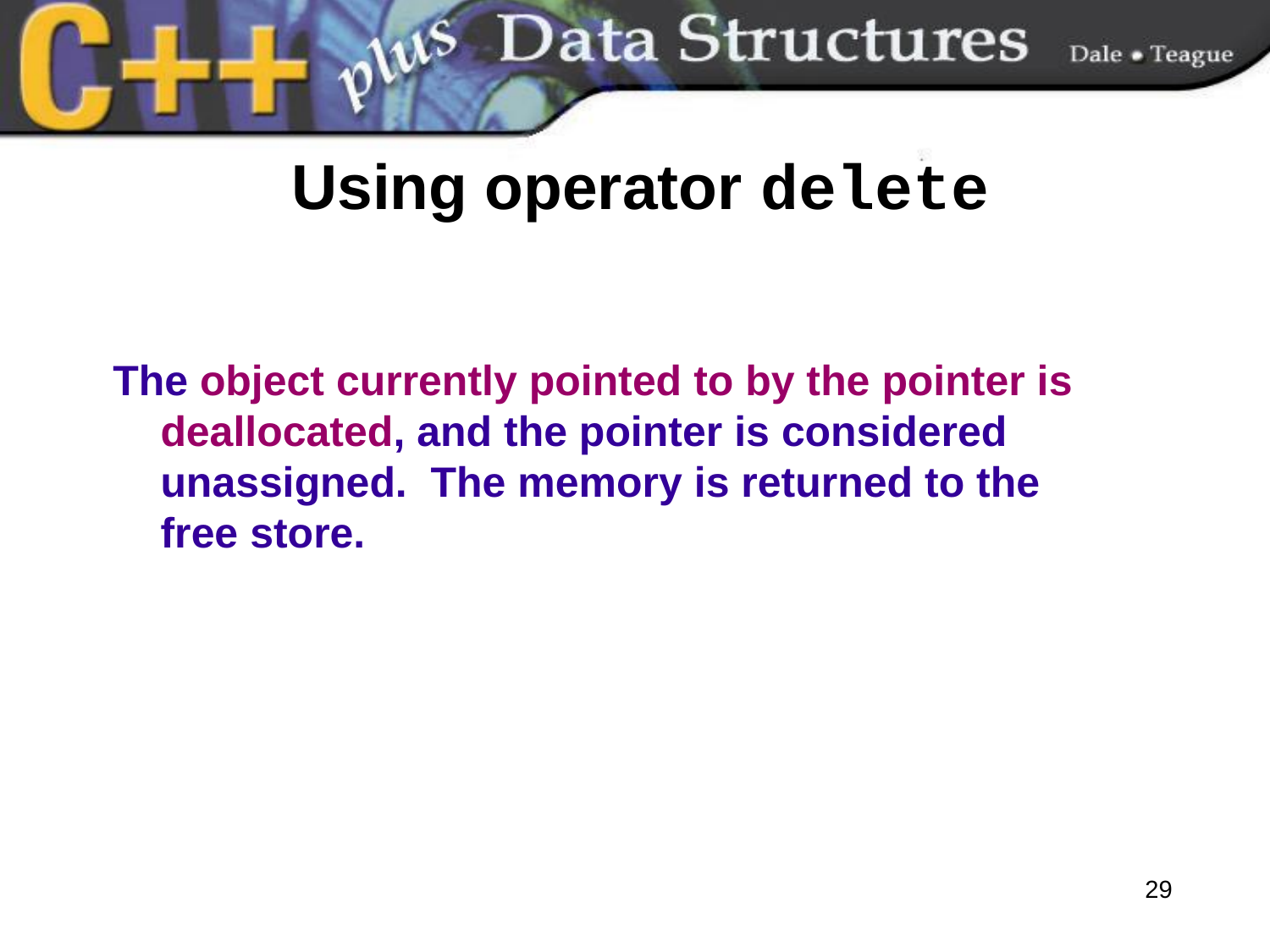

# Using operator delete

The object currently pointed to by the pointer is deallocated, and the pointer is considered unassigned.  The memory is returned to the free store.
29